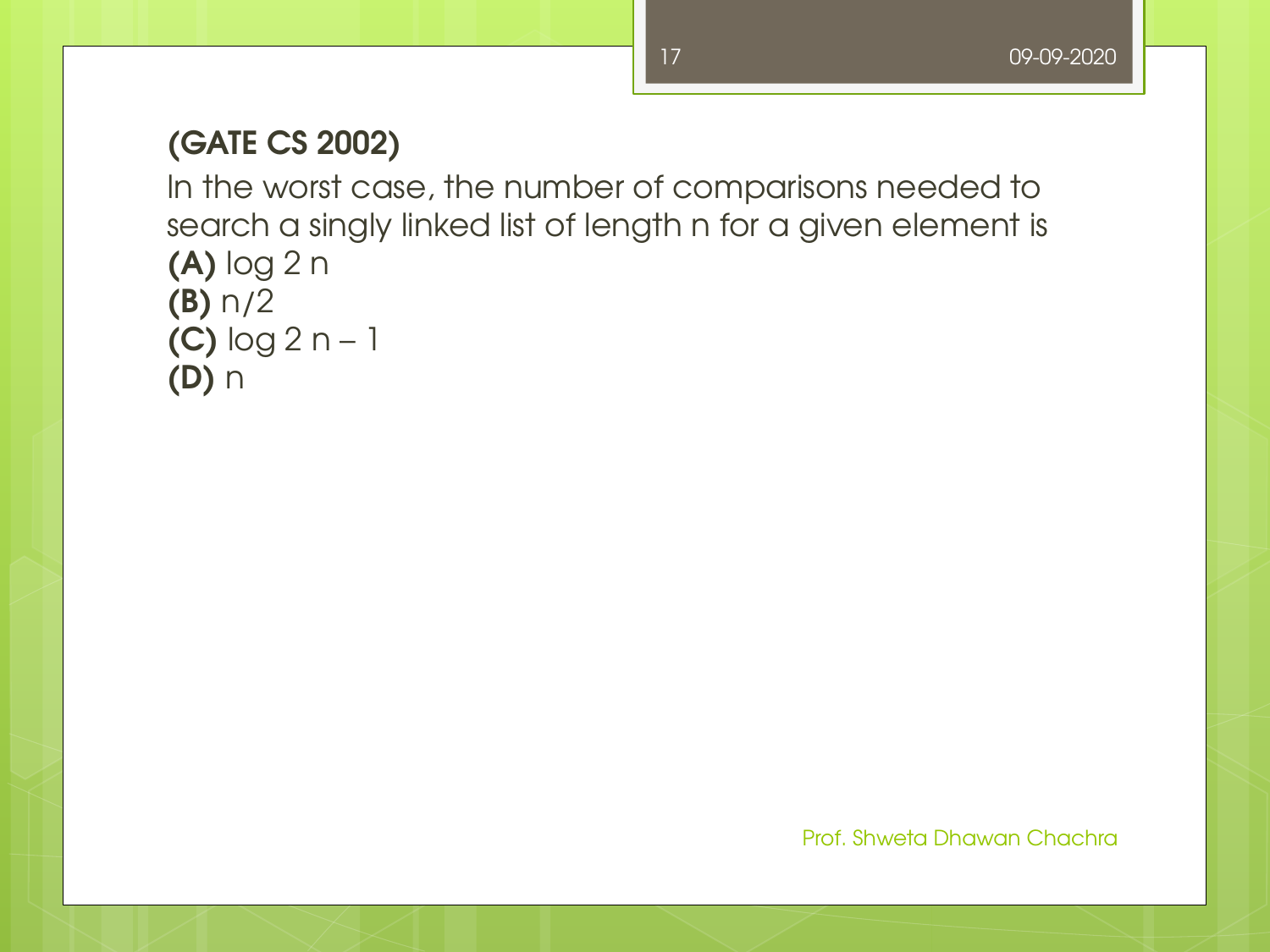

17
09-09-2020
(GATE CS 2002)
In the worst case, the number of comparisons needed to search a singly linked list of length n for a given element is (A) log 2 n
(B) n/2
(C) log 2 n – 1
(D) n

Prof. Shweta Dhawan Chachra